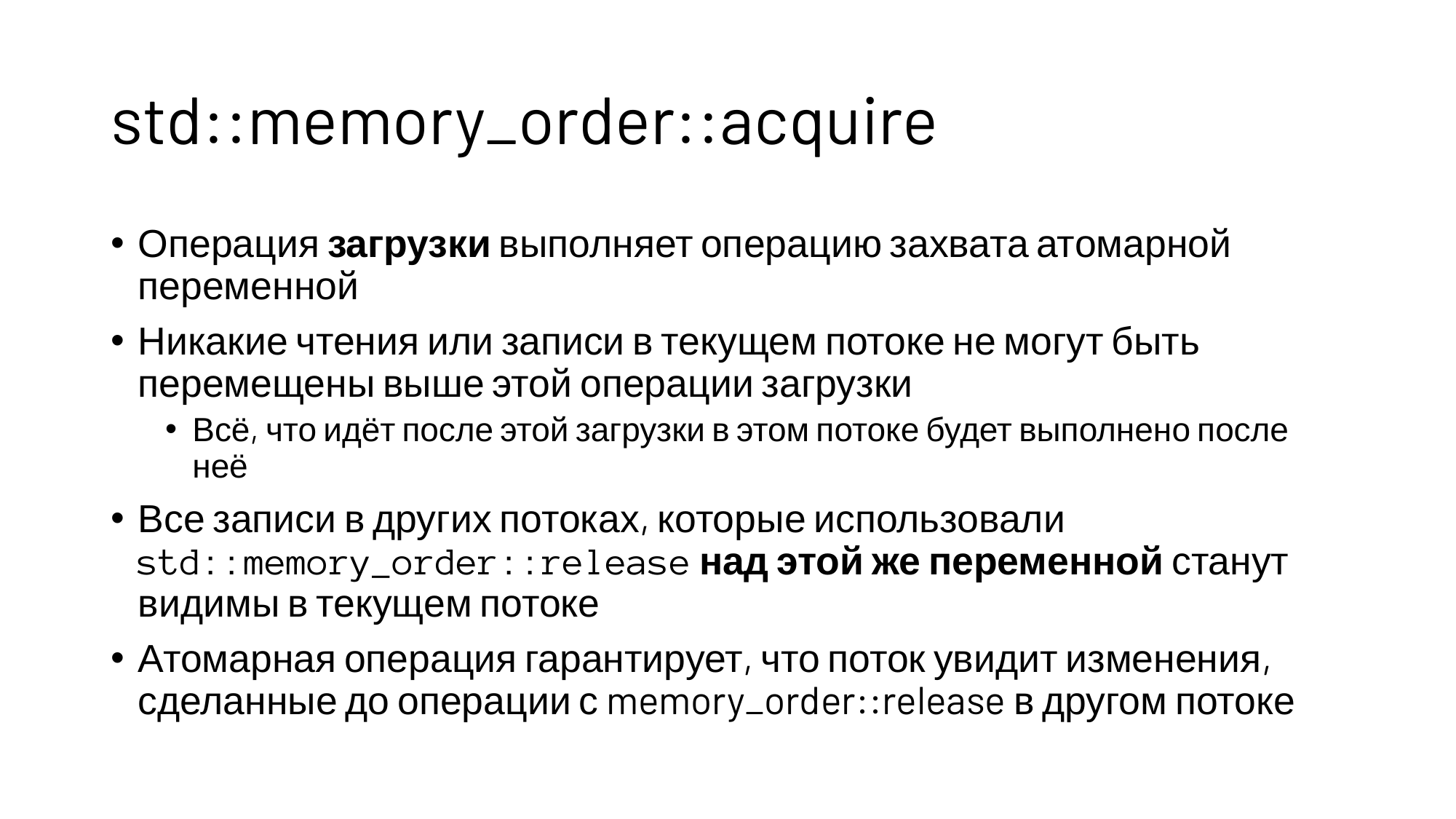

# std::memory_order::acquire
Операция загрузки выполняет операцию захвата атомарной переменной
Никакие чтения или записи в текущем потоке не могут быть перемещены выше этой операции загрузки
Всё, что идёт после этой загрузки в этом потоке будет выполнено после неё
Все записи в других потоках, которые использовали std::memory_order::release над этой же переменной станут видимы в текущем потоке
Атомарная операция гарантирует, что поток увидит изменения, сделанные до операции с memory_order::release в другом потоке